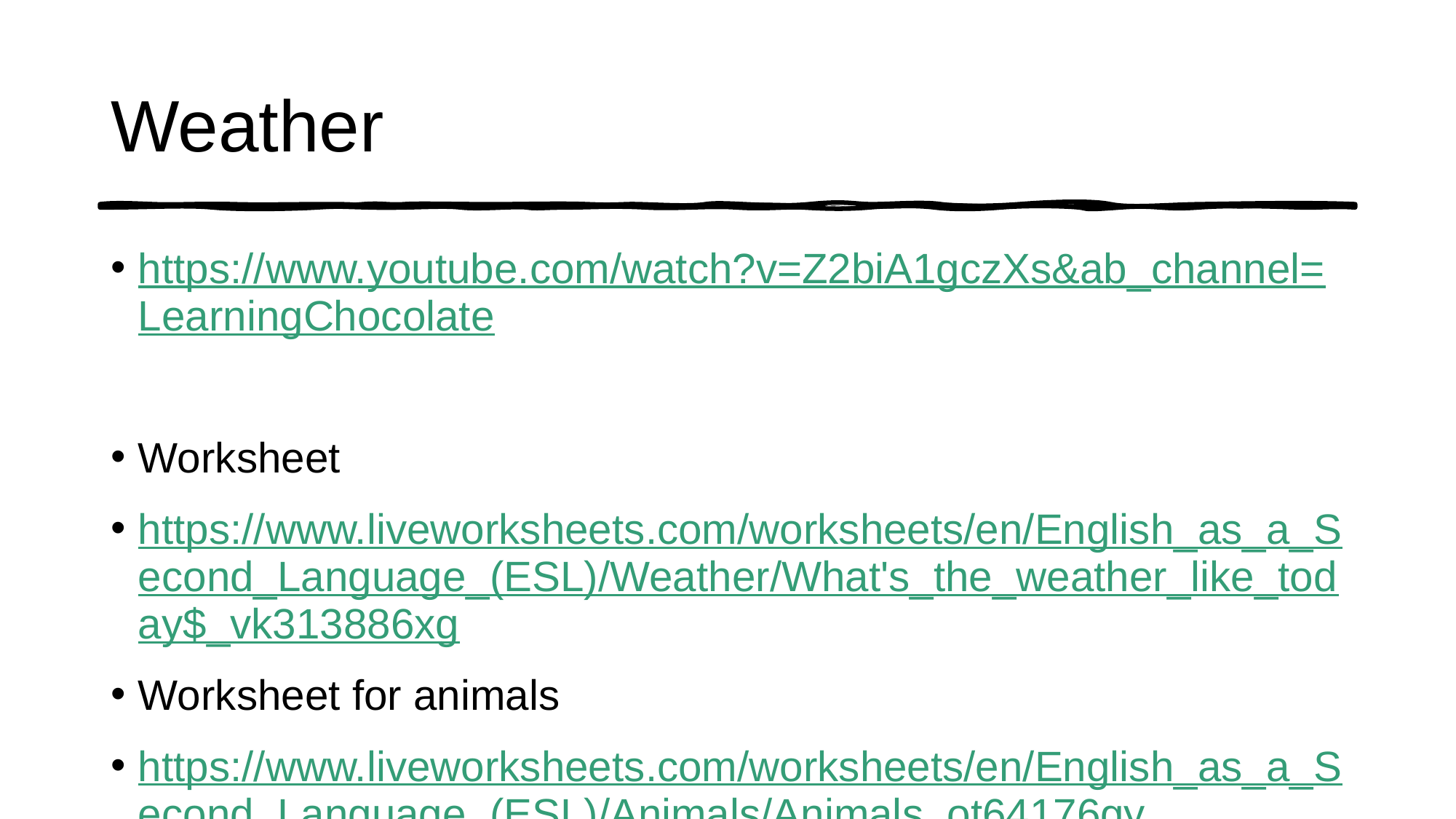

# Weather
https://www.youtube.com/watch?v=Z2biA1gczXs&ab_channel=LearningChocolate

Worksheet
https://www.liveworksheets.com/worksheets/en/English_as_a_Second_Language_(ESL)/Weather/What's_the_weather_like_today$_vk313886xg
Worksheet for animals
https://www.liveworksheets.com/worksheets/en/English_as_a_Second_Language_(ESL)/Animals/Animals_ot64176gy